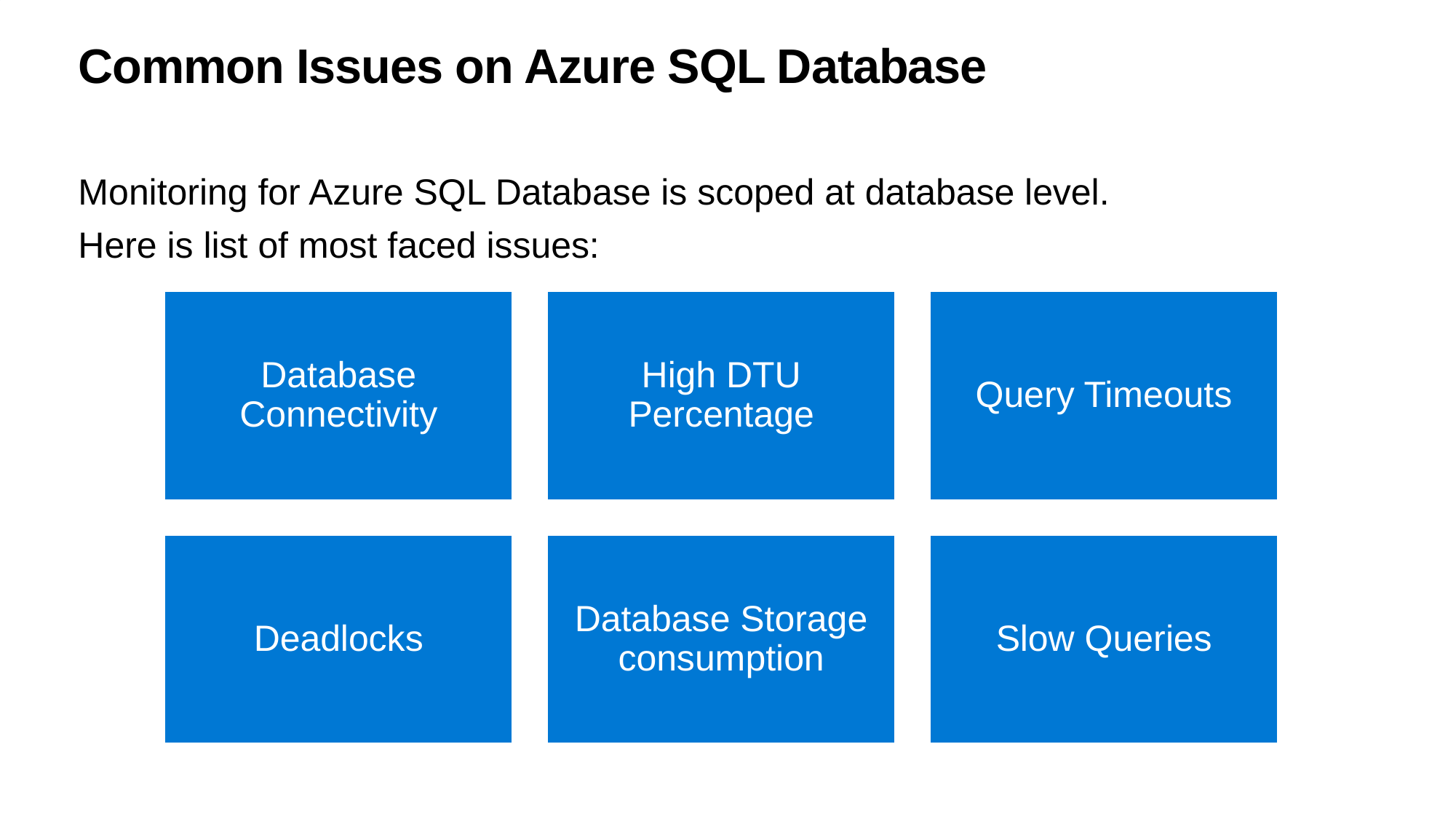

# Common Issues on Azure SQL Database
Monitoring for Azure SQL Database is scoped at database level.
Here is list of most faced issues:

Database Connectivity
High DTU Percentage
Query Timeouts
Deadlocks
Database Storage consumption
Slow Queries